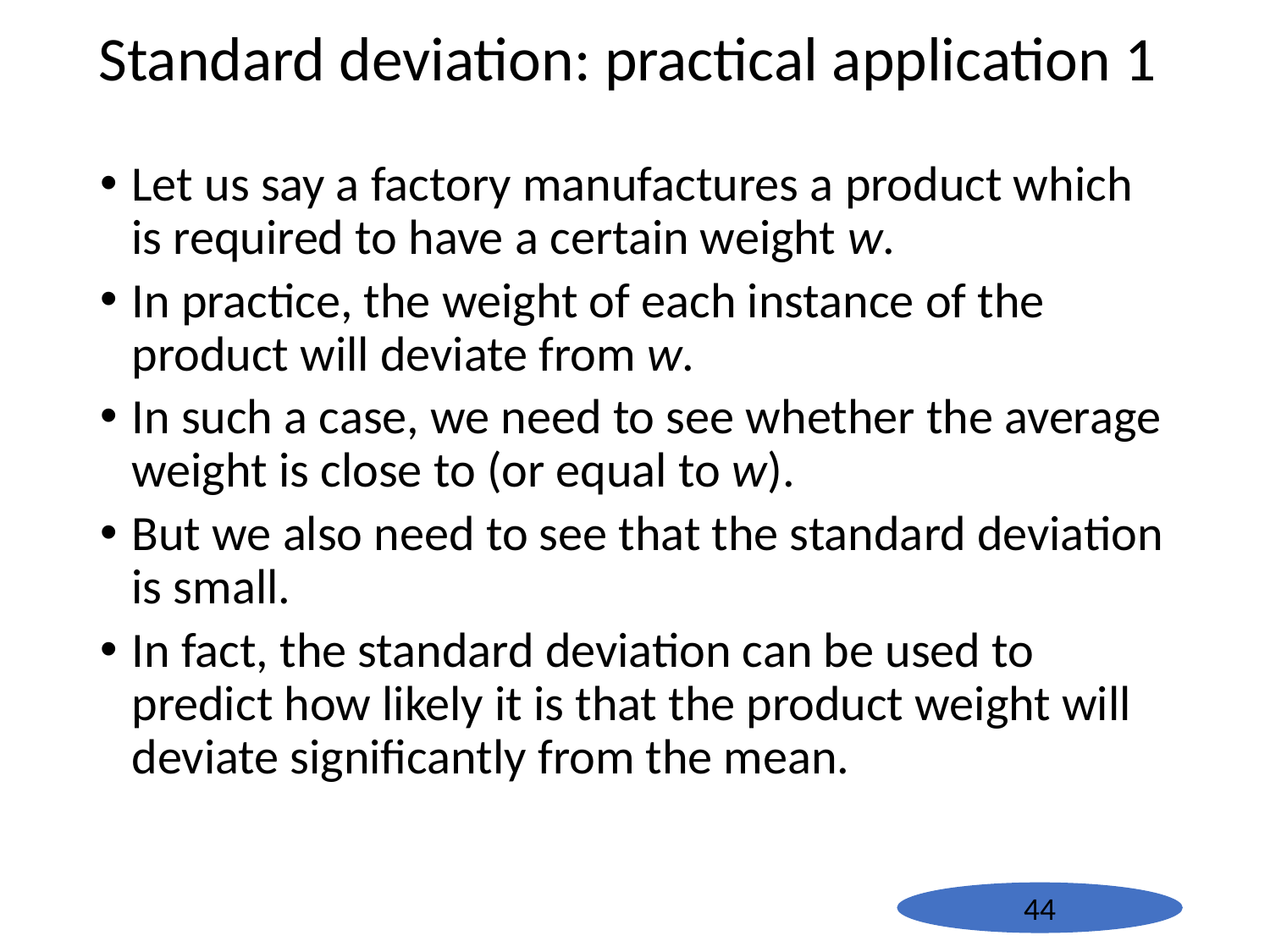

# Standard deviation: practical application 1
Let us say a factory manufactures a product which is required to have a certain weight w.
In practice, the weight of each instance of the product will deviate from w.
In such a case, we need to see whether the average weight is close to (or equal to w).
But we also need to see that the standard deviation is small.
In fact, the standard deviation can be used to predict how likely it is that the product weight will deviate significantly from the mean.
44